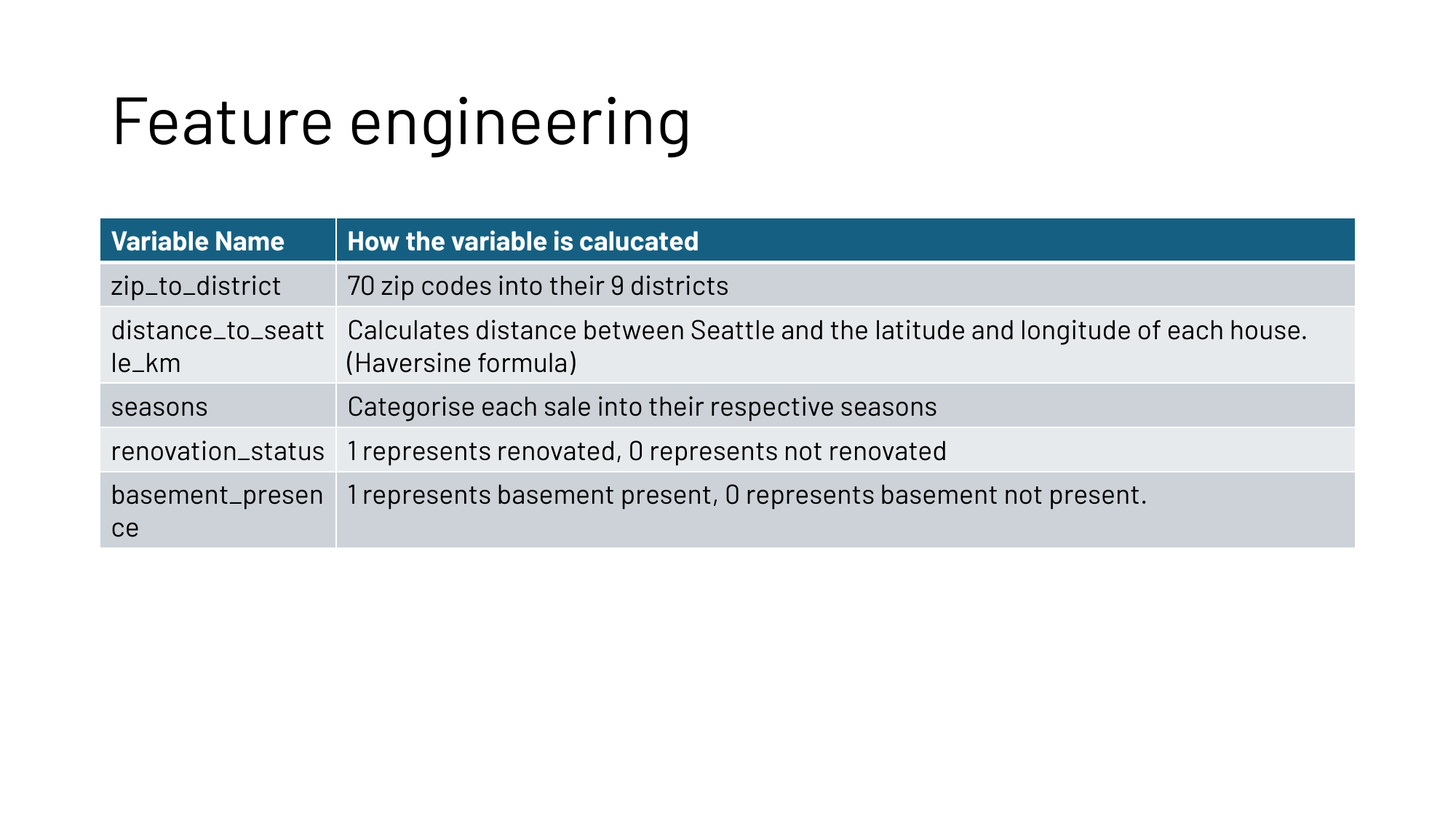

# Feature engineering
| Variable Name | How the variable is calucated |
| --- | --- |
| zip\_to\_district | 70 zip codes into their 9 districts |
| distance\_to\_seattle\_km | Calculates distance between Seattle and the latitude and longitude of each house. (Haversine formula) |
| seasons | Categorise each sale into their respective seasons |
| renovation\_status | 1 represents renovated, 0 represents not renovated |
| basement\_presence | 1 represents basement present, 0 represents basement not present. |